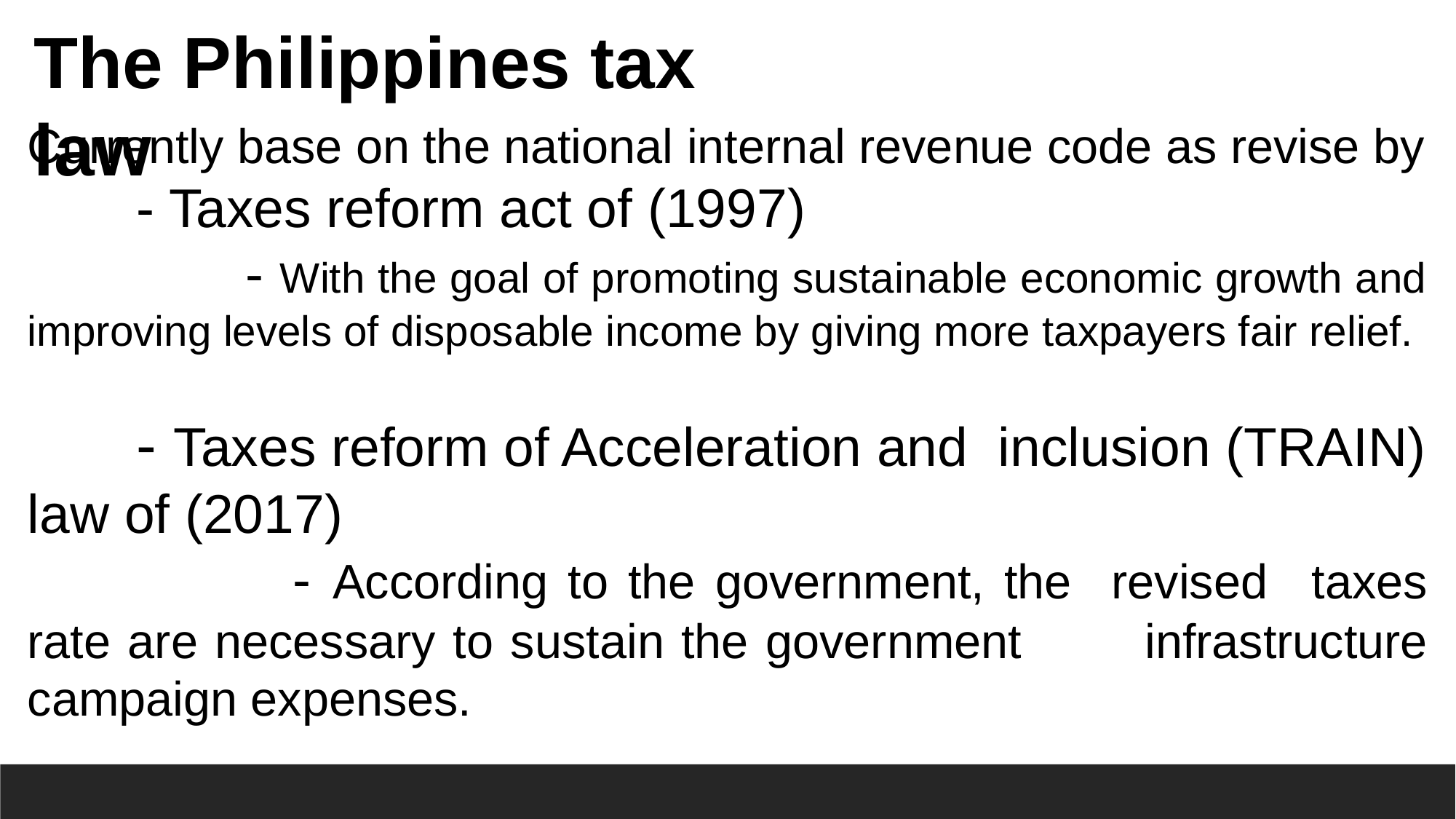

The Philippines tax law
Currently base on the national internal revenue code as revise by
	- Taxes reform act of (1997)
		- With the goal of promoting sustainable economic growth and improving levels of disposable income by giving more taxpayers fair relief.

	- Taxes reform of Acceleration and  inclusion (TRAIN) law of (2017)
    		 - According to the government, the  revised 	taxes rate are necessary to sustain the government 	infrastructure campaign expenses.